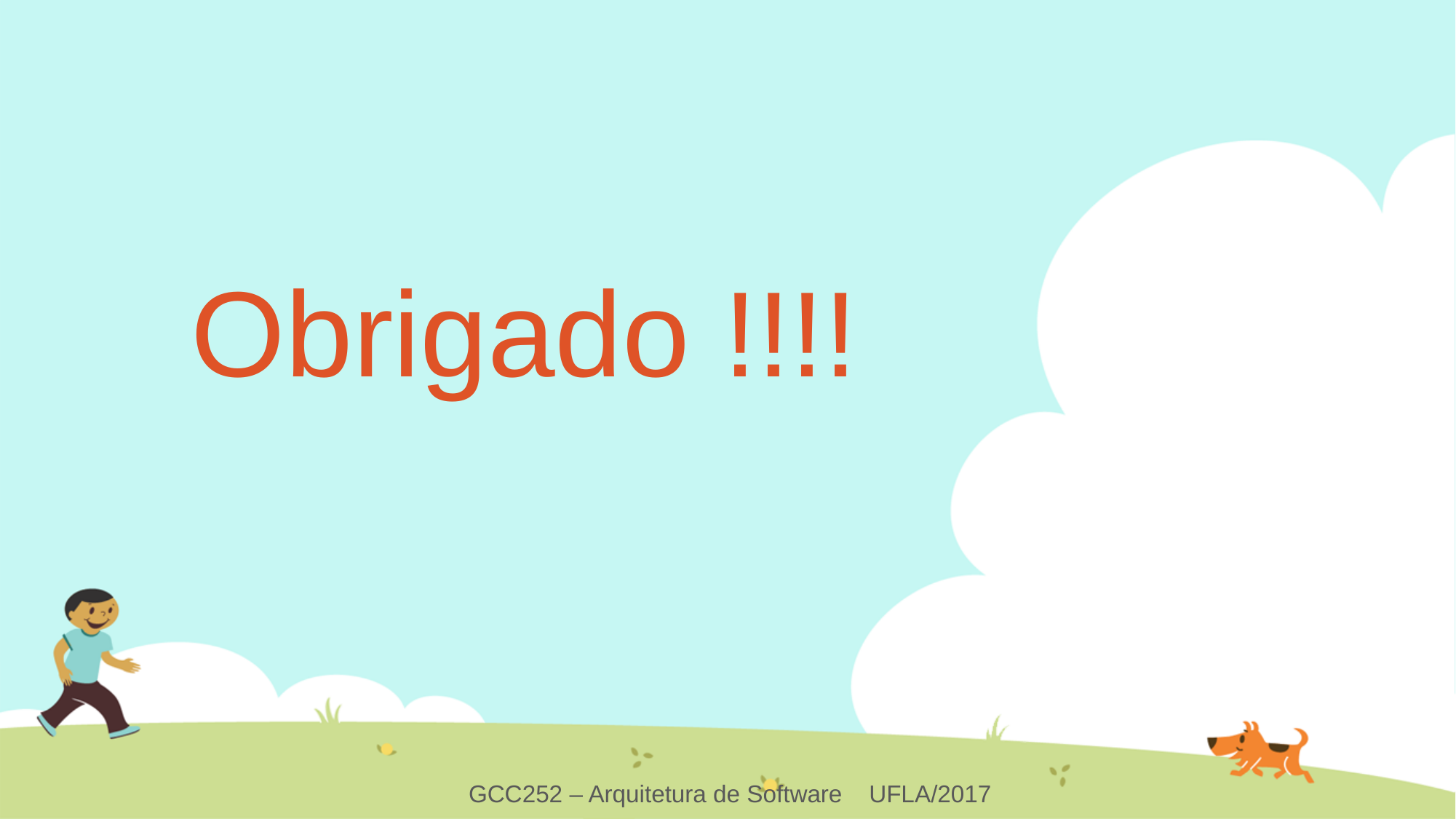

# Obrigado !!!!
GCC252 – Arquitetura de Software    UFLA/2017